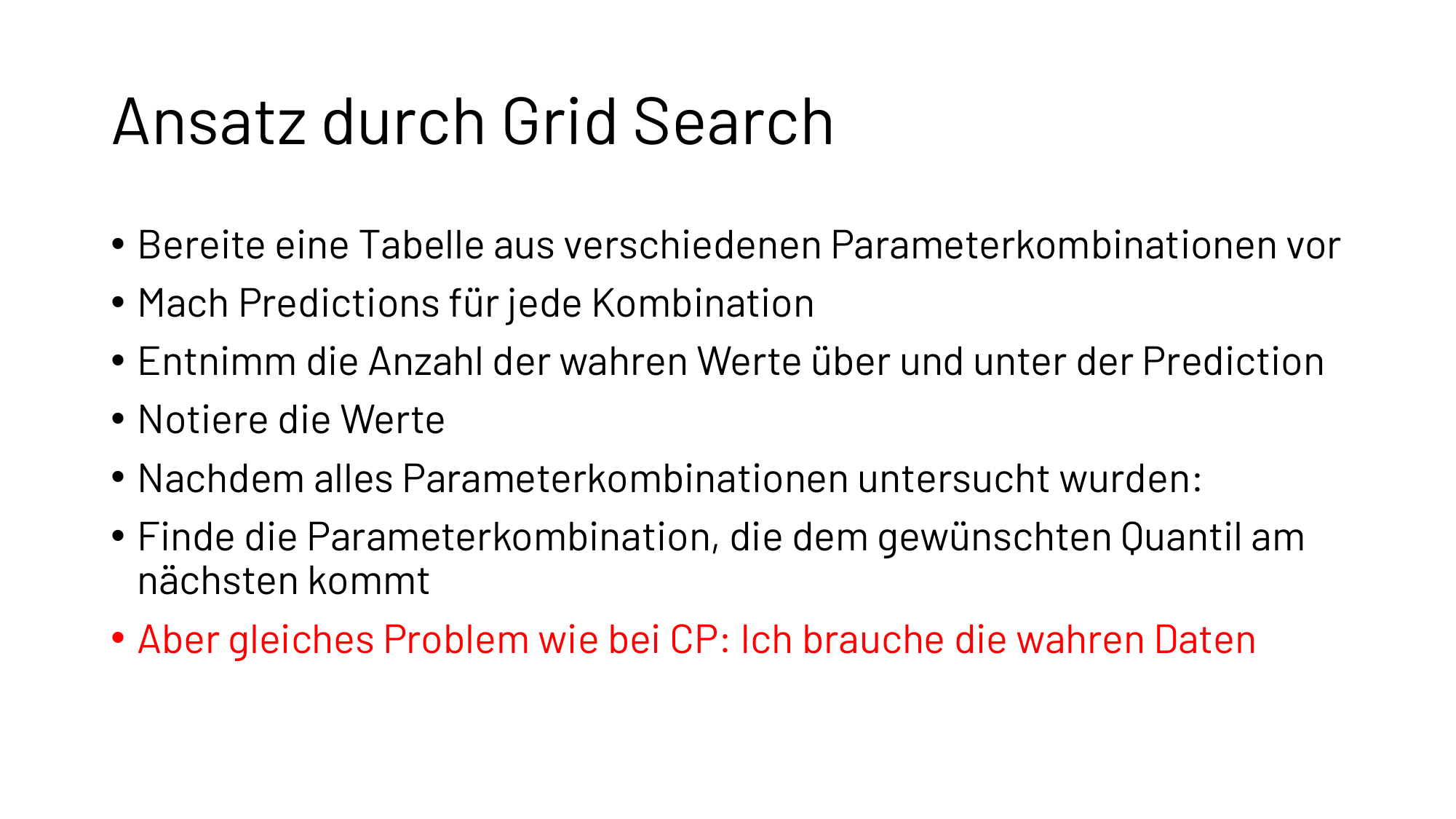

# Ansatz durch Grid Search
Bereite eine Tabelle aus verschiedenen Parameterkombinationen vor
Mach Predictions für jede Kombination
Entnimm die Anzahl der wahren Werte über und unter der Prediction
Notiere die Werte
Nachdem alles Parameterkombinationen untersucht wurden:
Finde die Parameterkombination, die dem gewünschten Quantil am nächsten kommt
Aber gleiches Problem wie bei CP: Ich brauche die wahren Daten